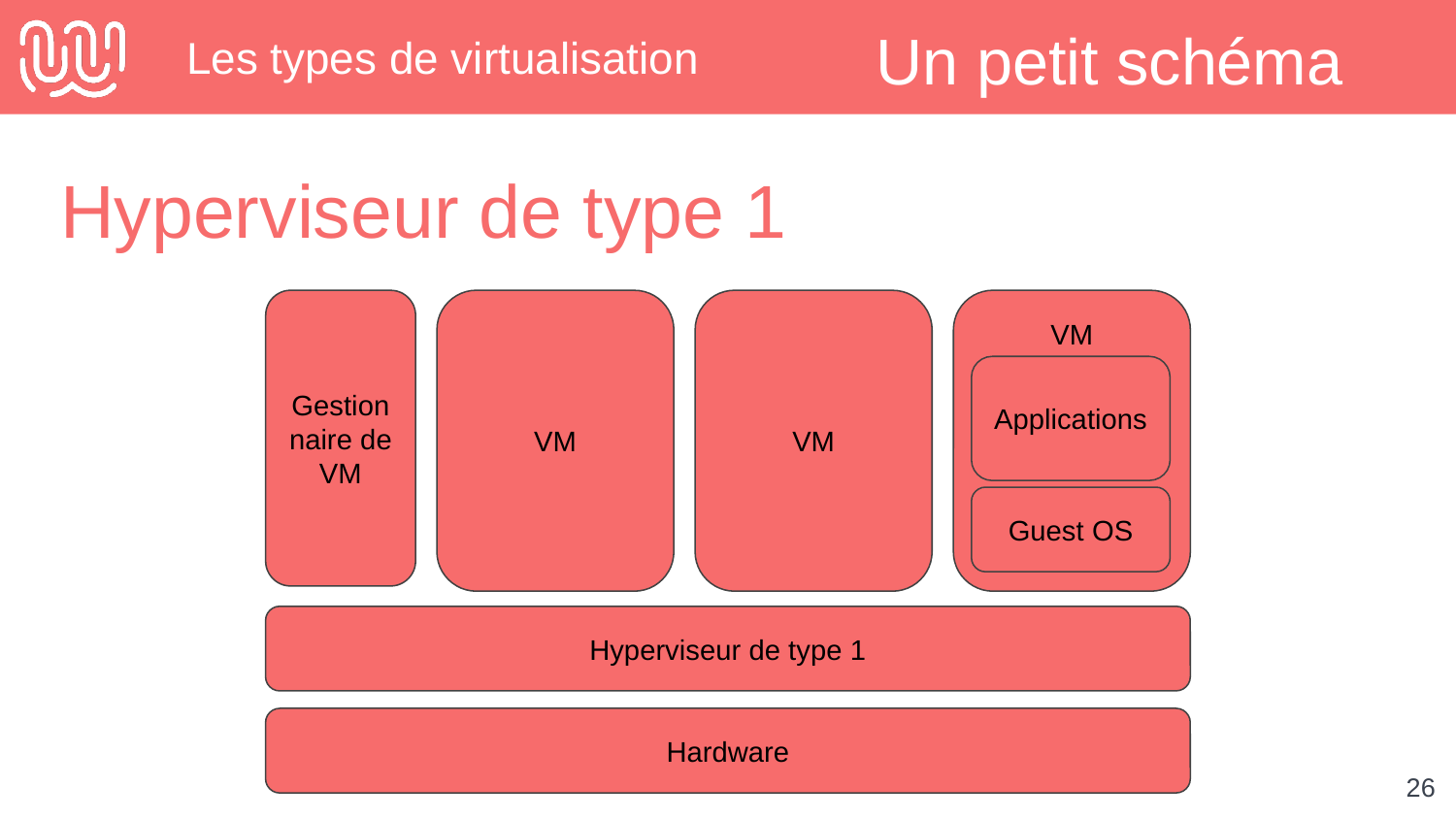

# Les types de virtualisation
Un petit schéma
Hyperviseur de type 1
Gestionnaire de VM
VM
VM
VM
Applications
Guest OS
Hyperviseur de type 1
Hardware
26